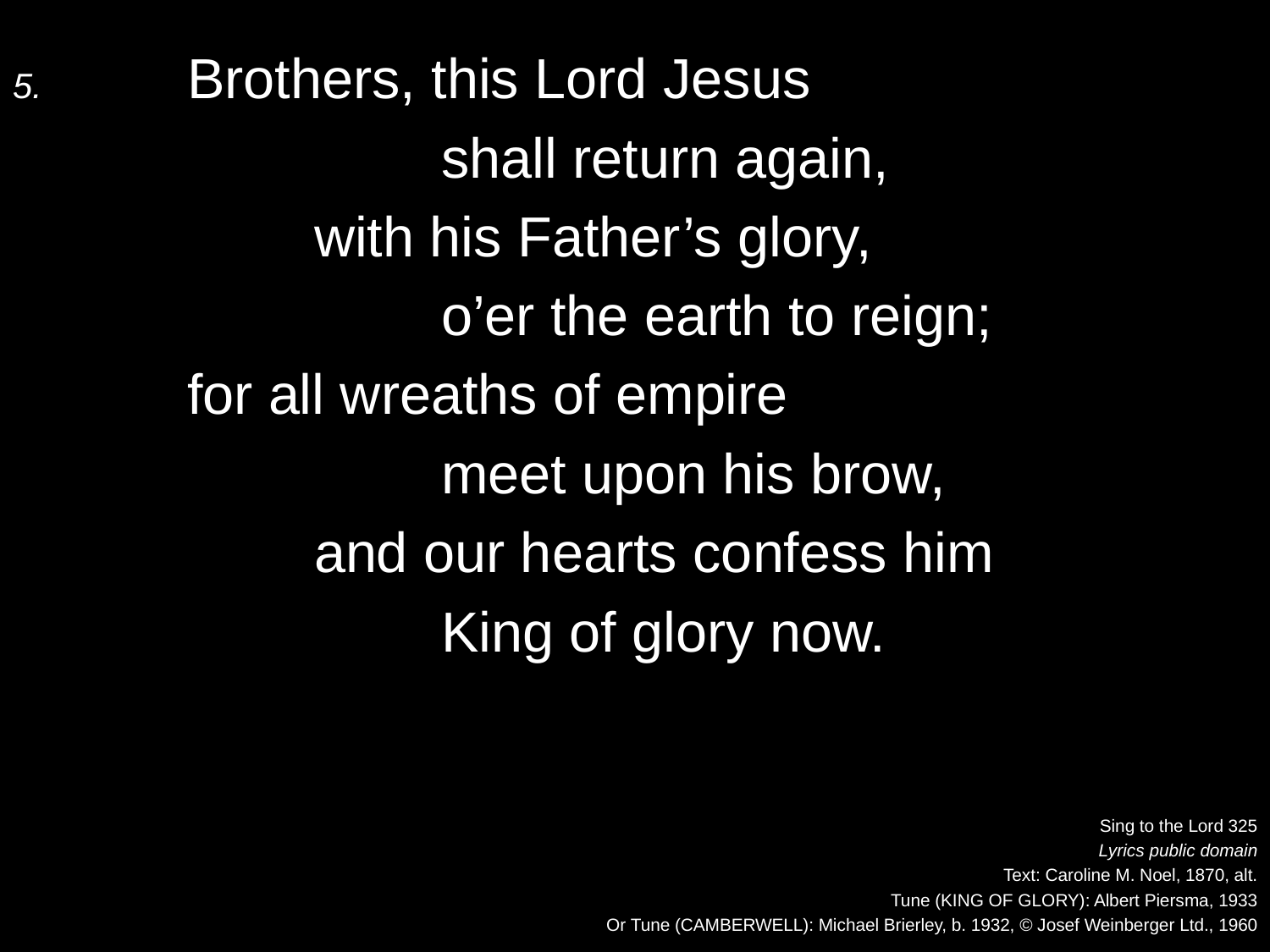

5.	Brothers, this Lord Jesus
			shall return again,
		with his Father’s glory,
			o’er the earth to reign;
	for all wreaths of empire
			meet upon his brow,
		and our hearts confess him
			King of glory now.

Sing to the Lord 325
Lyrics public domain
Text: Caroline M. Noel, 1870, alt.
Tune (KING OF GLORY): Albert Piersma, 1933
Or Tune (CAMBERWELL): Michael Brierley, b. 1932, © Josef Weinberger Ltd., 1960